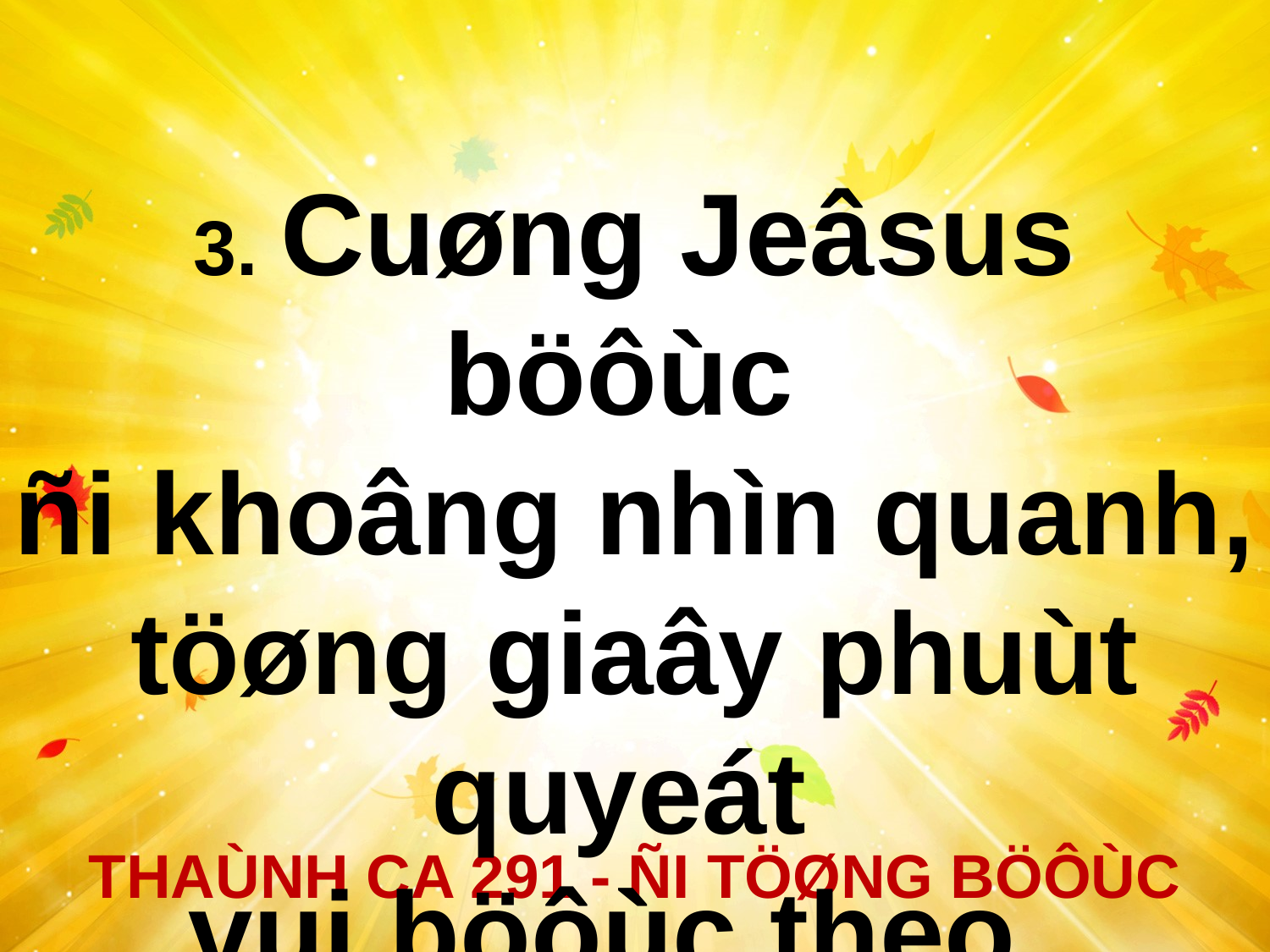

3. Cuøng Jeâsus böôùc
ñi khoâng nhìn quanh,
töøng giaây phuùt quyeát
vui böôùc theo.
THAÙNH CA 291 - ÑI TÖØNG BÖÔÙC